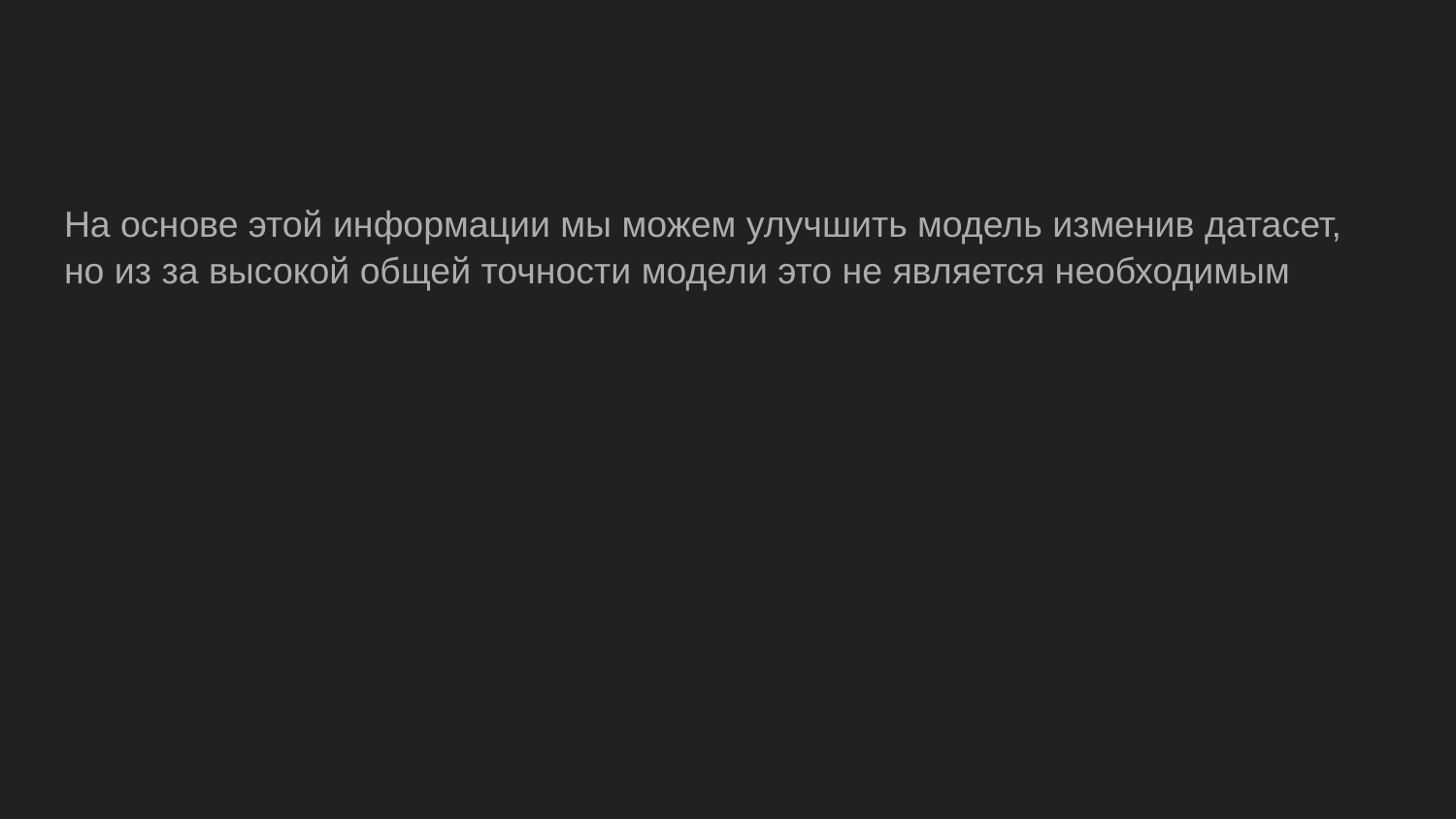

#
На основе этой информации мы можем улучшить модель изменив датасет, но из за высокой общей точности модели это не является необходимым